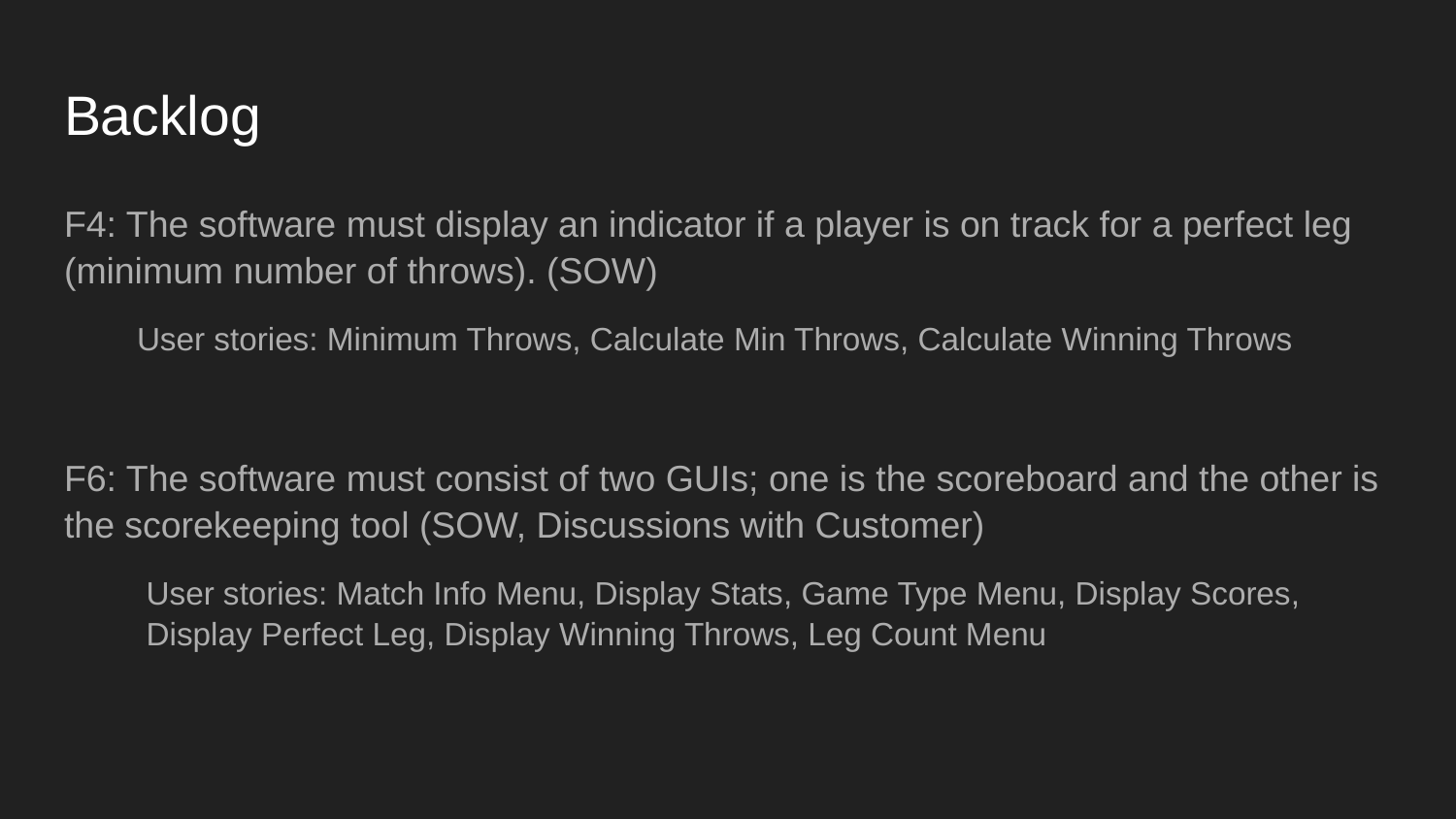

# Backlog
F4: The software must display an indicator if a player is on track for a perfect leg (minimum number of throws). (SOW)
User stories: Minimum Throws, Calculate Min Throws, Calculate Winning Throws

F6: The software must consist of two GUIs; one is the scoreboard and the other is the scorekeeping tool (SOW, Discussions with Customer)
User stories: Match Info Menu, Display Stats, Game Type Menu, Display Scores, Display Perfect Leg, Display Winning Throws, Leg Count Menu